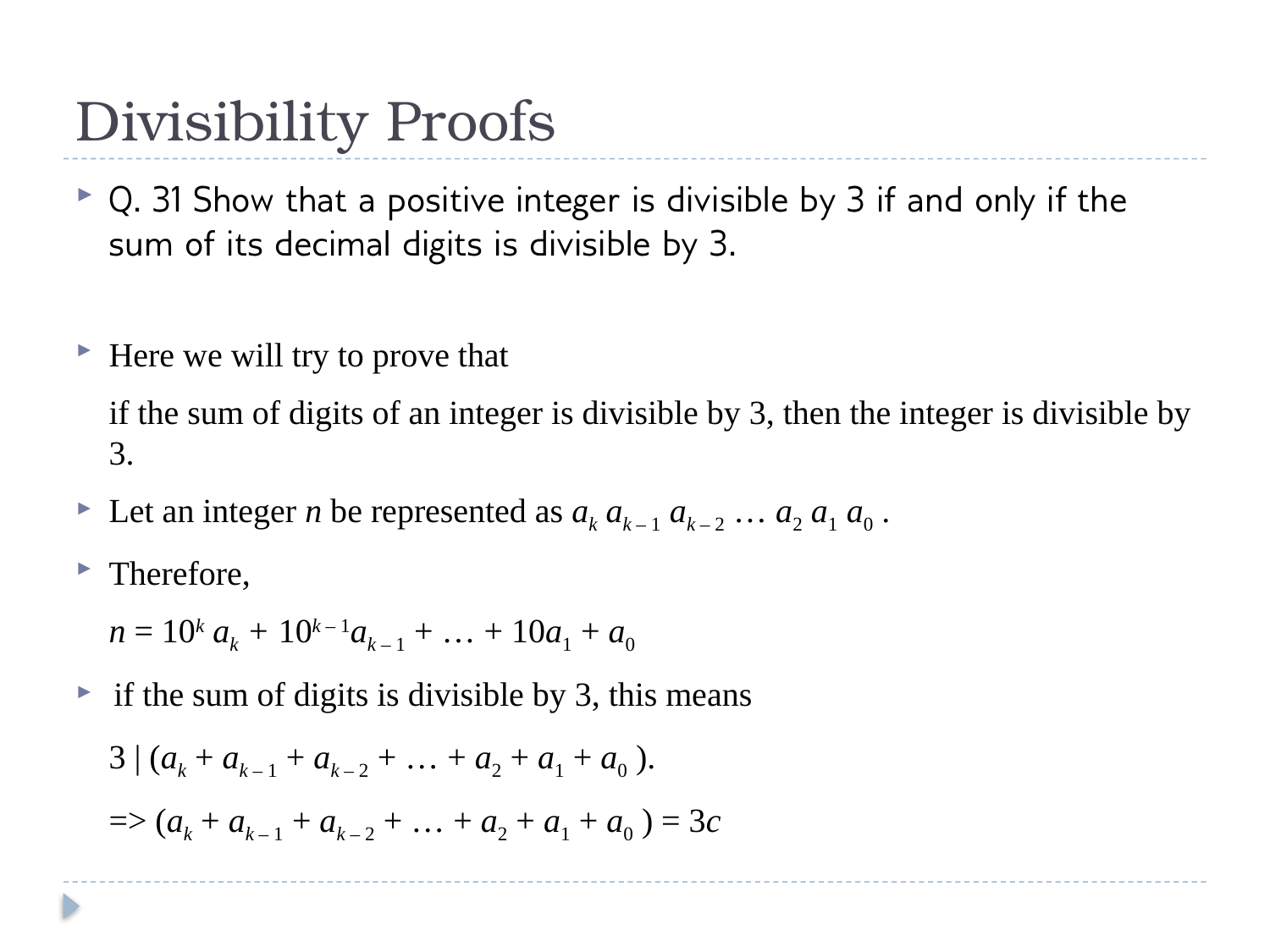

# Divisibility Proofs
Q. 31 Show that a positive integer is divisible by 3 if and only if the sum of its decimal digits is divisible by 3.

Here we will try to prove that
	if the sum of digits of an integer is divisible by 3, then the integer is divisible by 3.
Let an integer n be represented as ak ak – 1 ak – 2 … a2 a1 a0 .
Therefore,
	n = 10k ak + 10k – 1ak – 1 + … + 10a1 + a0
 if the sum of digits is divisible by 3, this means
	3 | (ak + ak – 1 + ak – 2 + … + a2 + a1 + a0 ).
	=> (ak + ak – 1 + ak – 2 + … + a2 + a1 + a0 ) = 3c